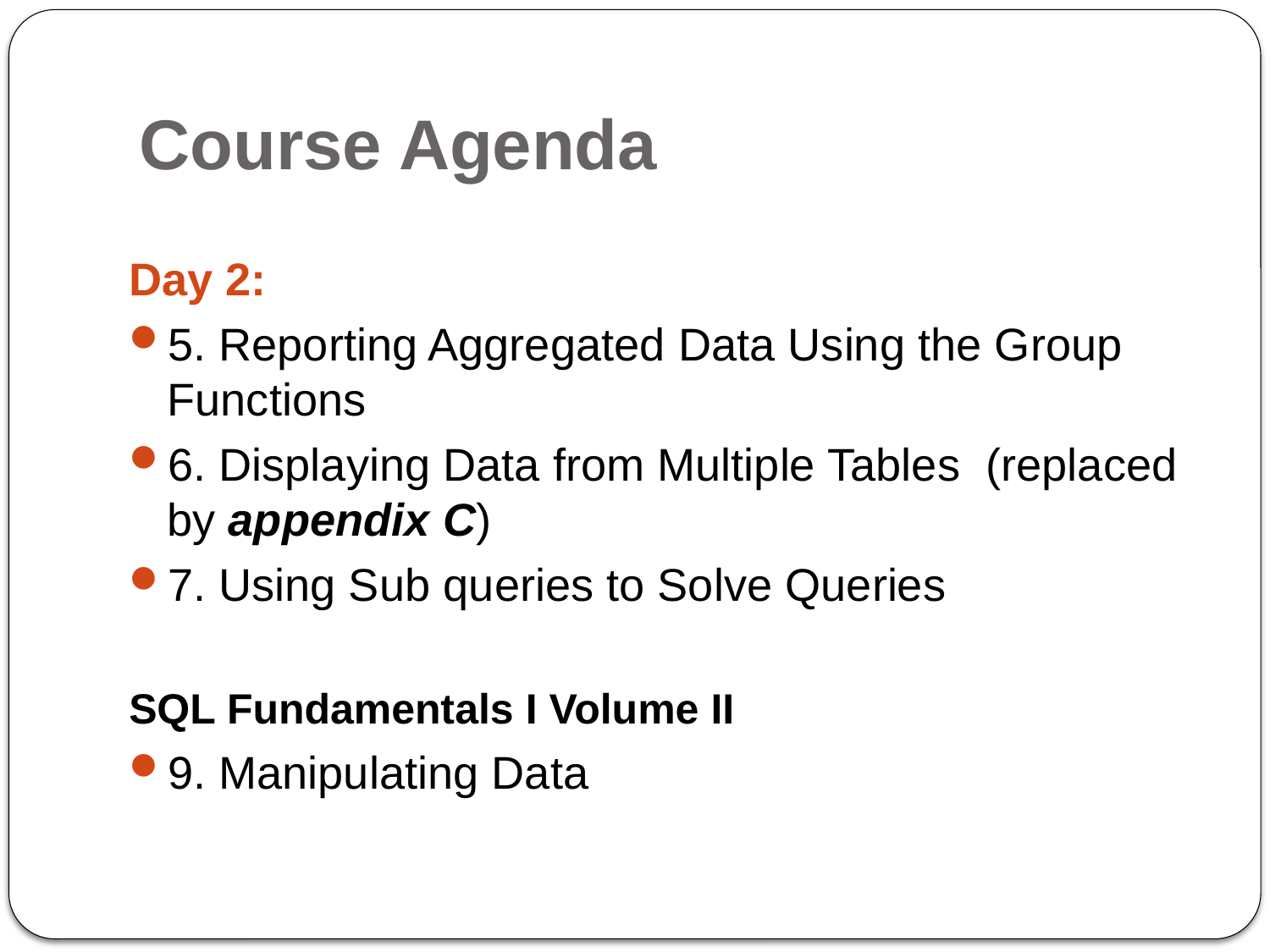

# Course Agenda
Day 2:
5. Reporting Aggregated Data Using the Group Functions
6. Displaying Data from Multiple Tables  (replaced by appendix C)
7. Using Sub queries to Solve Queries

SQL Fundamentals I Volume II
9. Manipulating Data